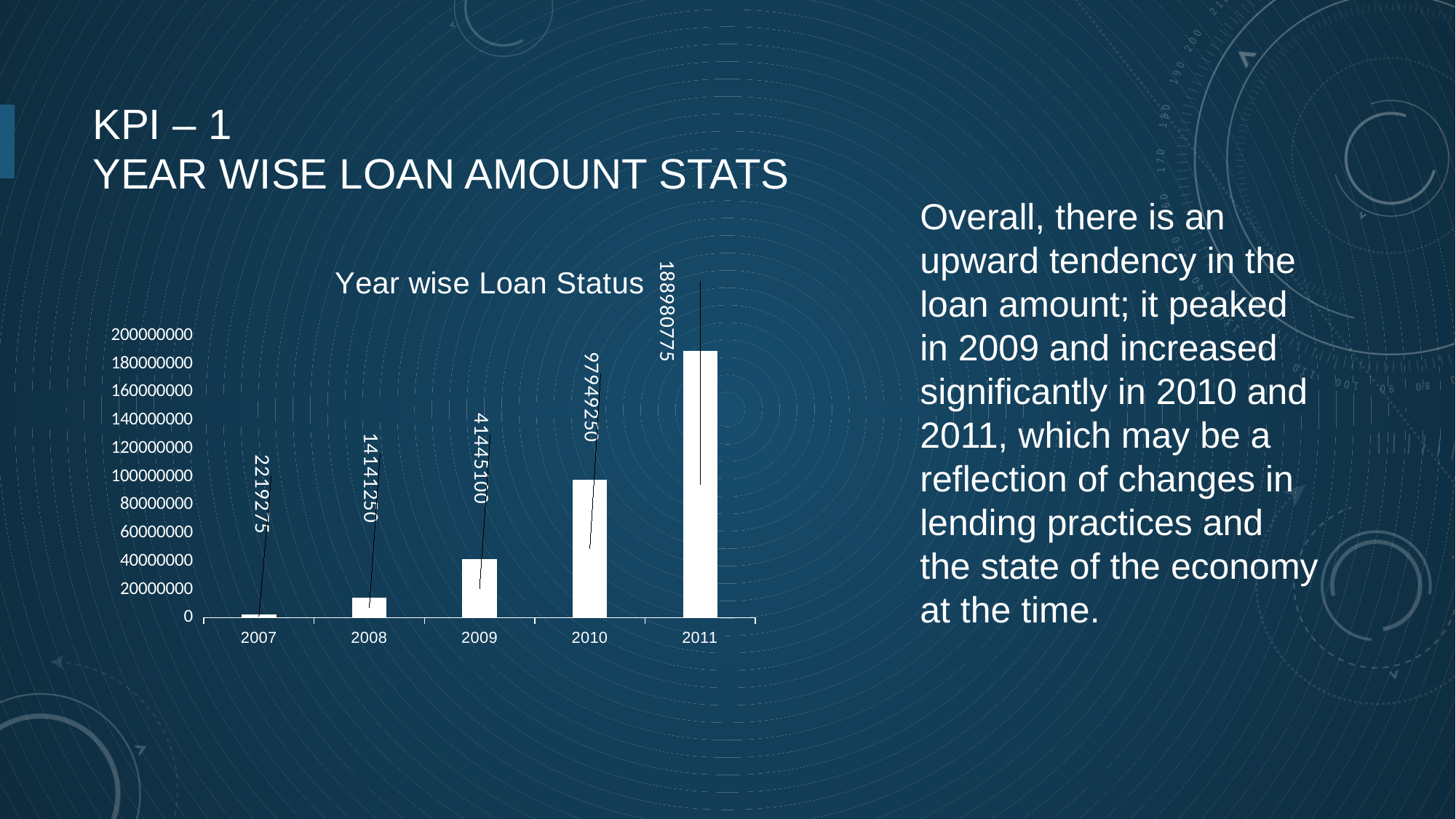

# KPI – 1 Year Wise Loan Amount Stats
Overall, there is an upward tendency in the loan amount; it peaked in 2009 and increased significantly in 2010 and 2011, which may be a reflection of changes in lending practices and the state of the economy at the time.

### Chart: Year wise Loan Status

| Category | Total |
|---|---|
| 2007 | 2219275.0 |
| 2008 | 14141250.0 |
| 2009 | 41445100.0 |
| 2010 | 97949250.0 |
| 2011 | 188980775.0 |